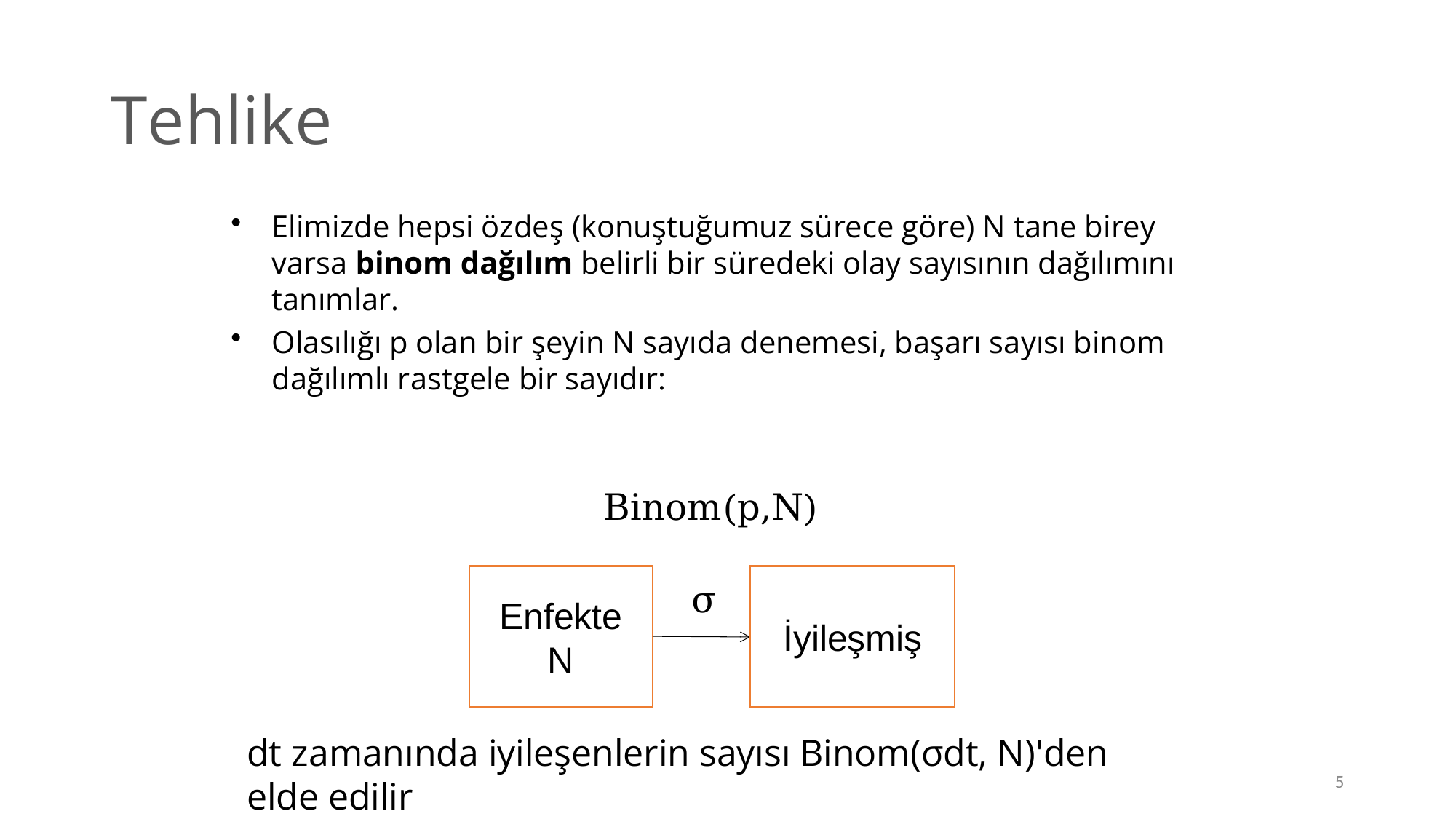

# Tehlike
Elimizde hepsi özdeş (konuştuğumuz sürece göre) N tane birey varsa binom dağılım belirli bir süredeki olay sayısının dağılımını tanımlar.
Olasılığı p olan bir şeyin N sayıda denemesi, başarı sayısı binom dağılımlı rastgele bir sayıdır:

Binom(p,N)
İyileşmiş
Enfekte
N
σ
dt zamanında iyileşenlerin sayısı Binom(σdt, N)'den elde edilir
5